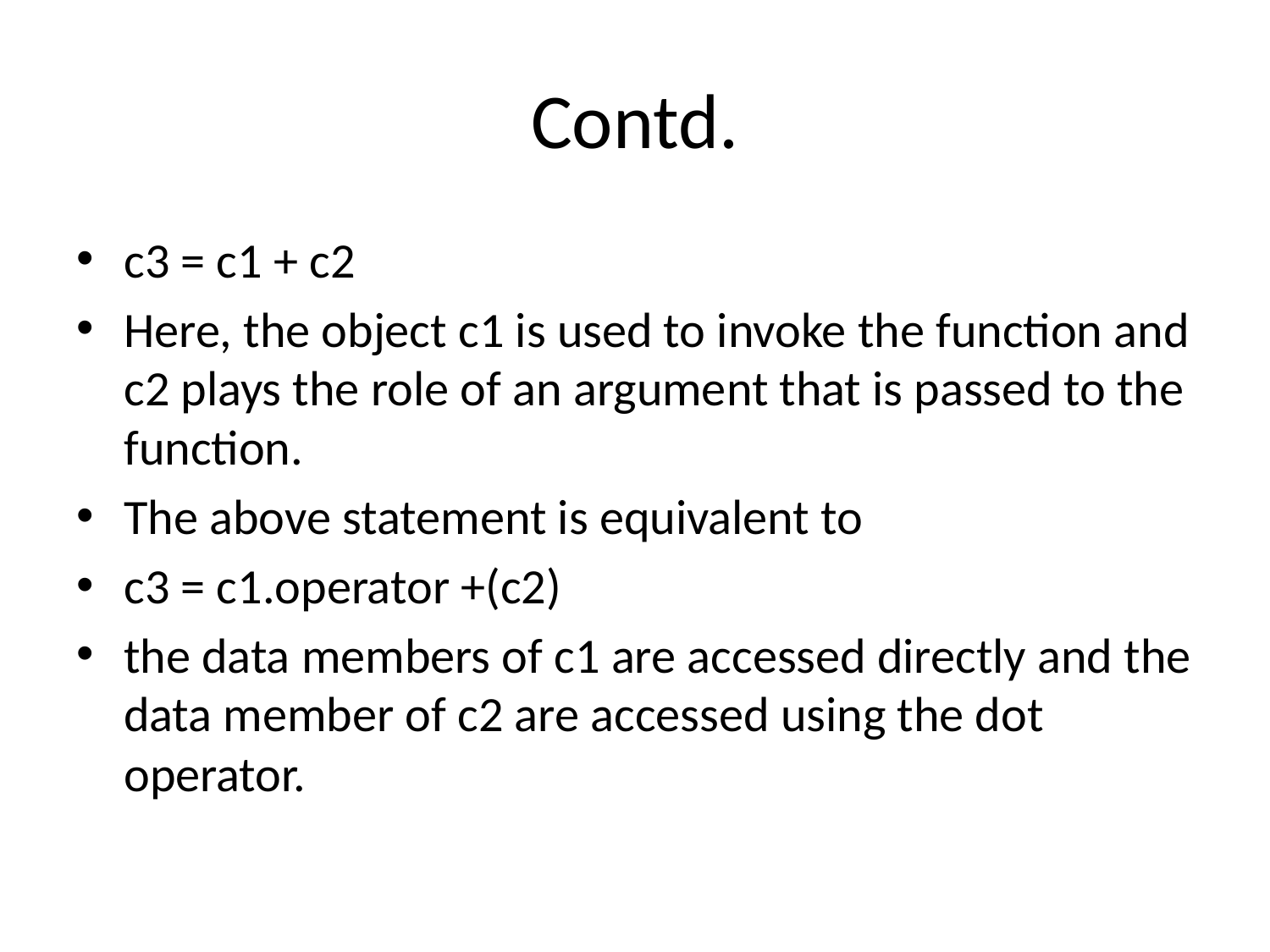

# Contd.
c3 = c1 + c2
Here, the object c1 is used to invoke the function and c2 plays the role of an argument that is passed to the function.
The above statement is equivalent to
c3 = c1.operator +(c2)
the data members of c1 are accessed directly and the data member of c2 are accessed using the dot operator.